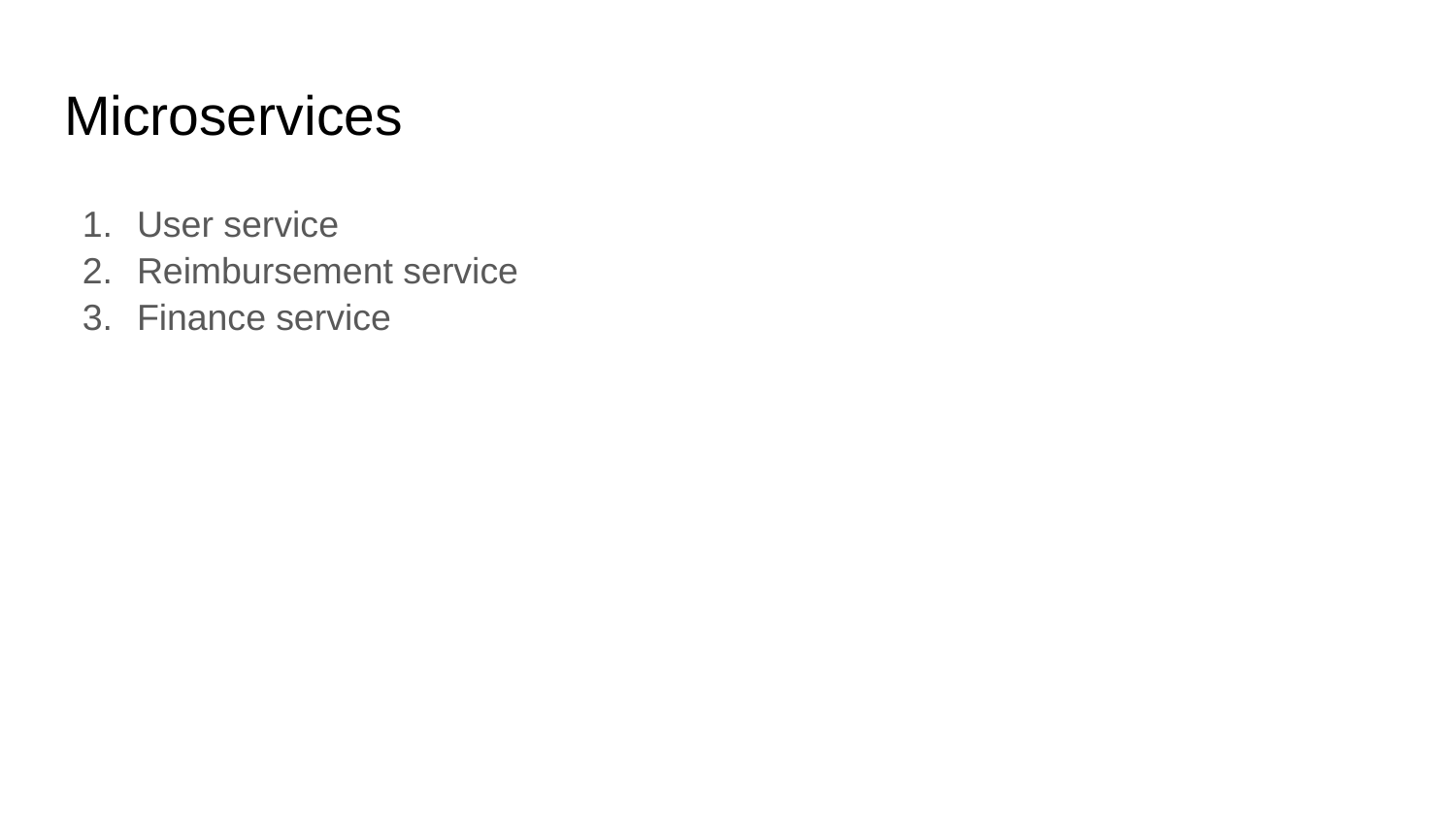

# Microservices
User service
Reimbursement service
Finance service